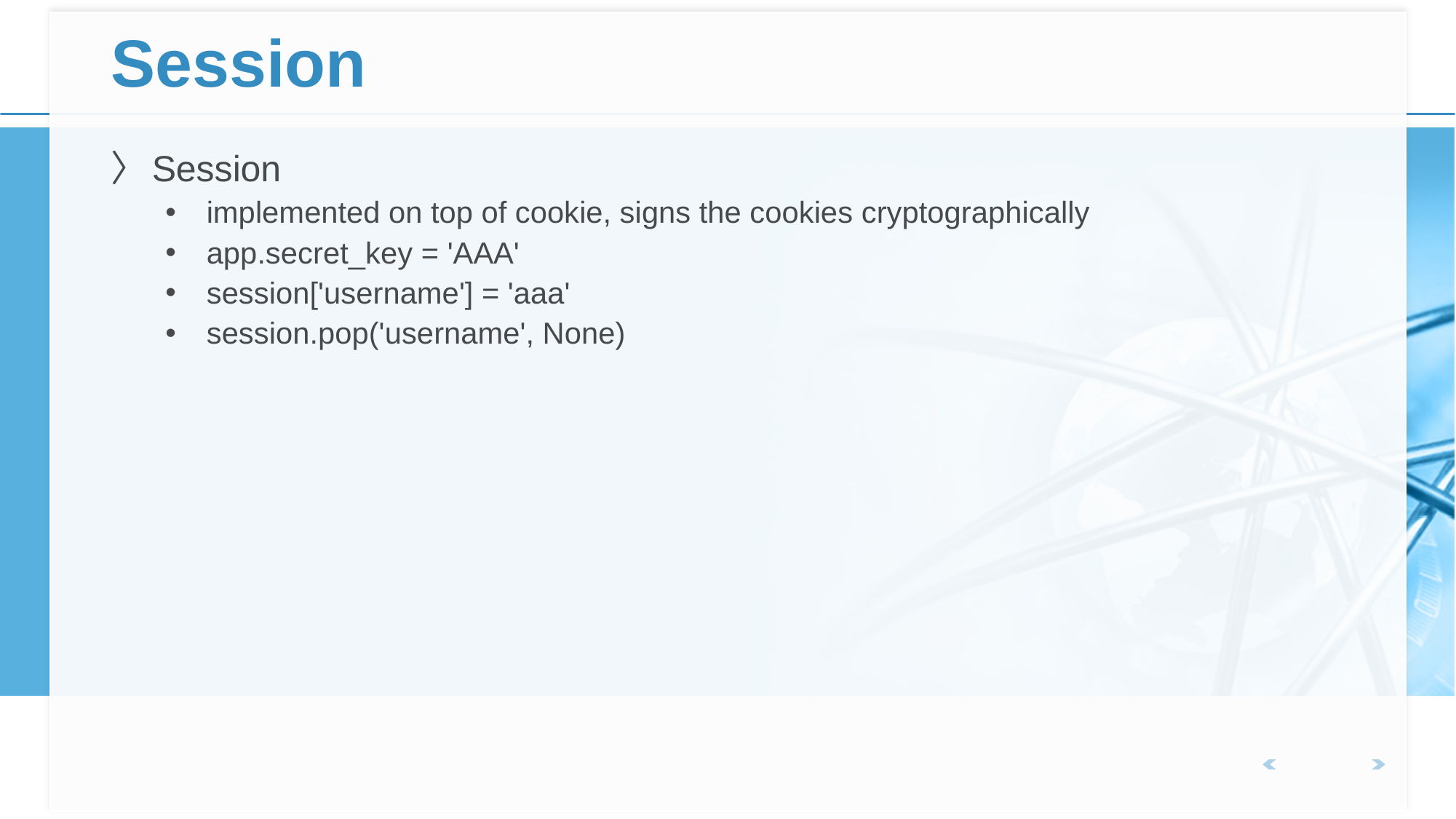

# Session
Session
implemented on top of cookie, signs the cookies cryptographically
app.secret_key = 'AAA'
session['username'] = 'aaa'
session.pop('username', None)